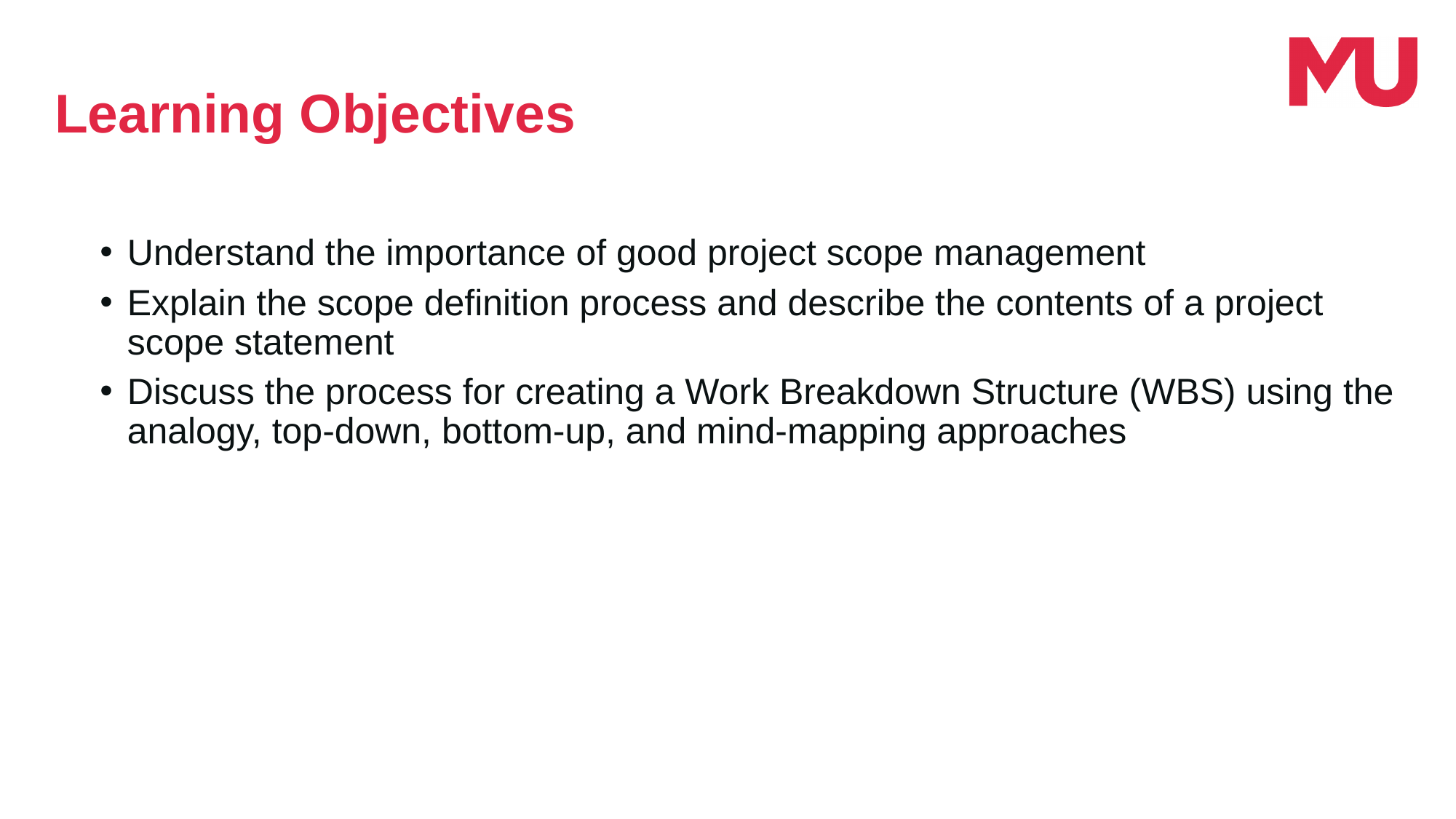

Learning Objectives
Understand the importance of good project scope management
Explain the scope definition process and describe the contents of a project scope statement
Discuss the process for creating a Work Breakdown Structure (WBS) using the analogy, top-down, bottom-up, and mind-mapping approaches